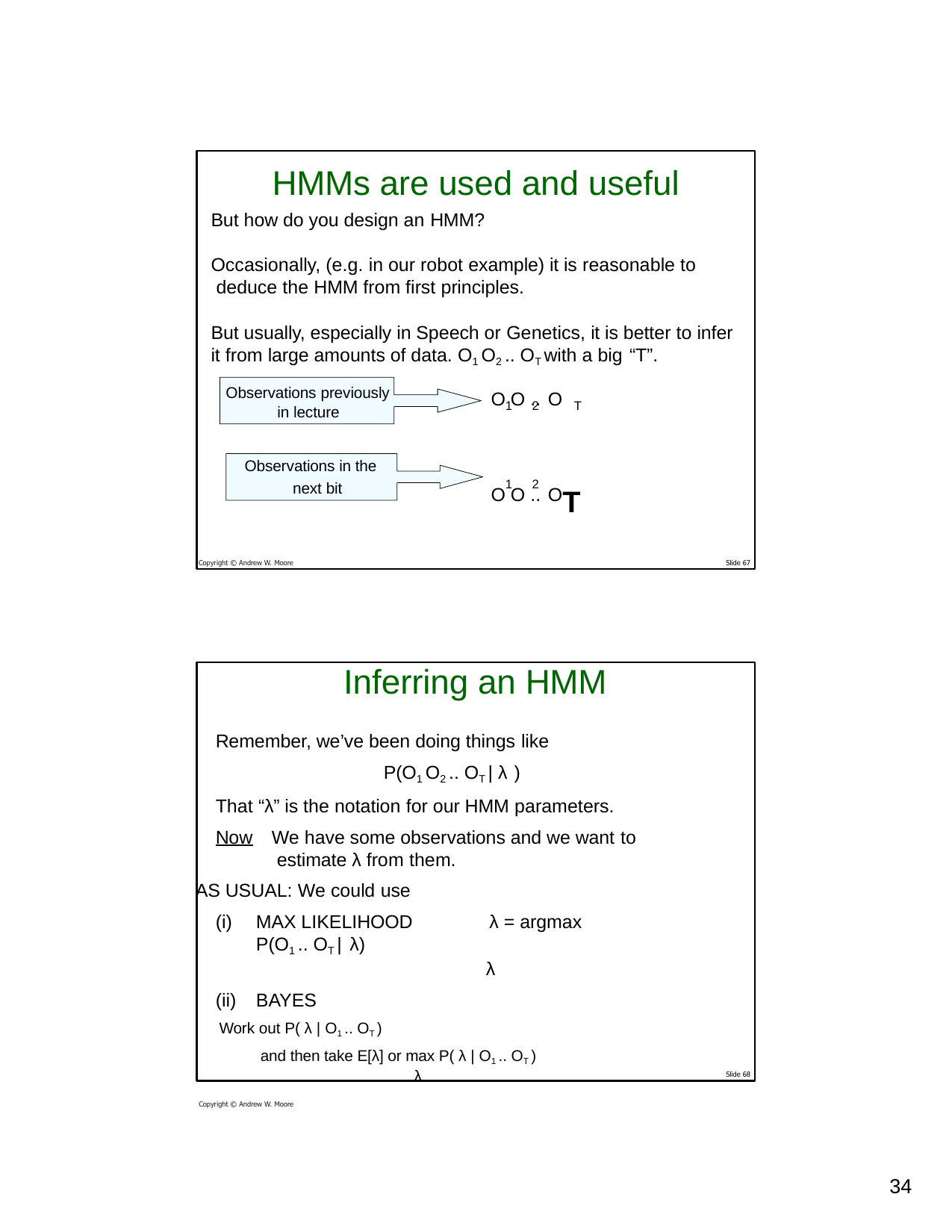

# HMMs are used and useful
But how do you design an HMM?

Occasionally, (e.g. in our robot example) it is reasonable to  deduce the HMM from first principles.

But usually, especially in Speech or Genetics, it is better to infer  it from large amounts of data. O1 O2 .. OT with a big “T”.
Observations previously

O O .. O
1	2	T
in lecture
O O .. OT
Observations in the  next bit

1	2
Copyright © Andrew W. Moore
Slide 67
Inferring an HMM
Remember, we’ve been doing things like
P(O1 O2 .. OT | λ )
That “λ” is the notation for our HMM parameters.
Now	We have some observations and we want to  estimate λ from them.
AS USUAL: We could use
MAX LIKELIHOOD	λ = argmax P(O1 .. OT | λ)
λ
BAYES
Work out P( λ | O1 .. OT )
and then take E[λ] or max P( λ | O1 .. OT )
λ
Copyright © Andrew W. Moore

Slide 68
34